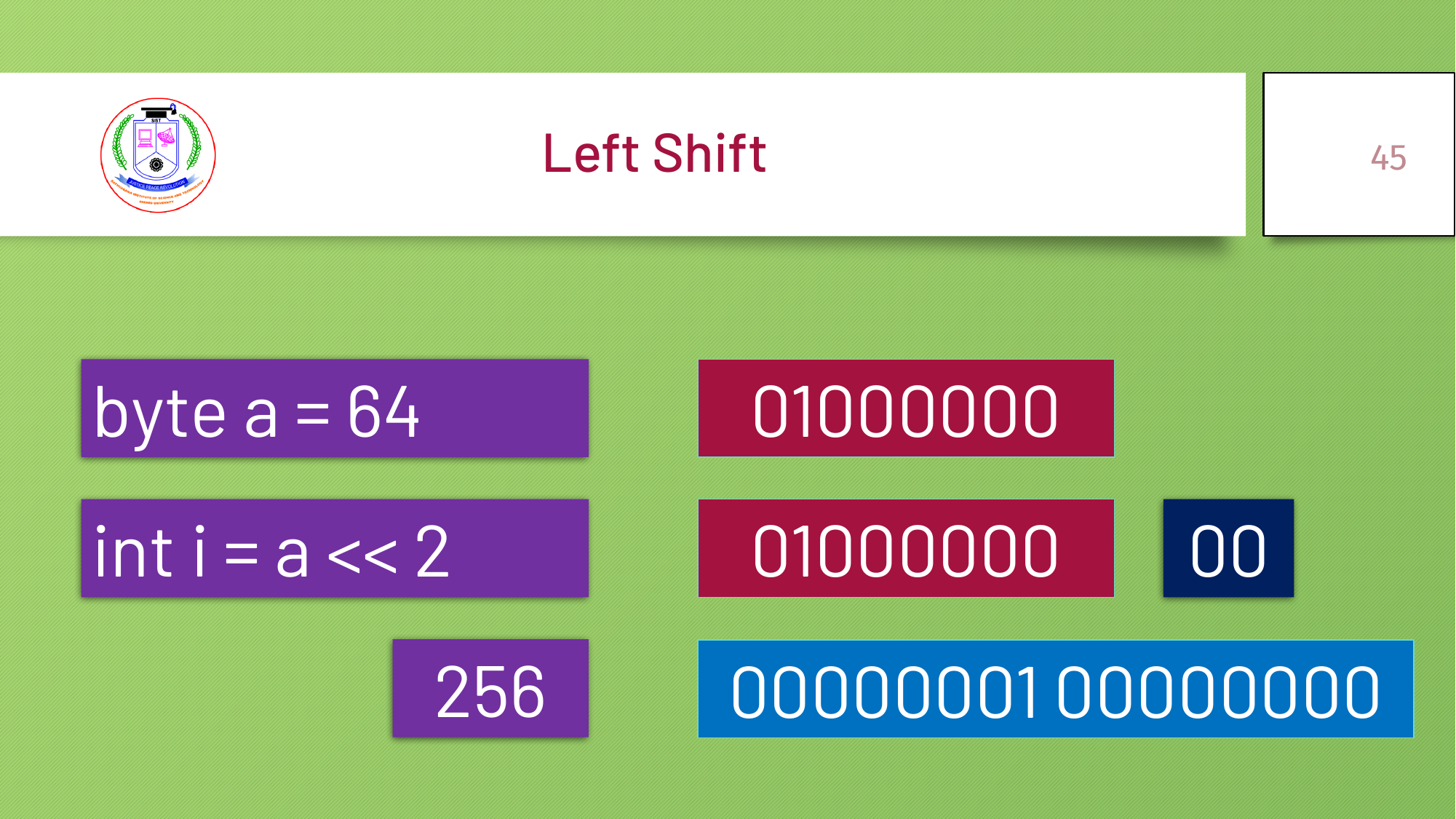

45
# Left Shift
byte a = 64
01000000
int i = a << 2
01000000
00
256
00000001 00000000